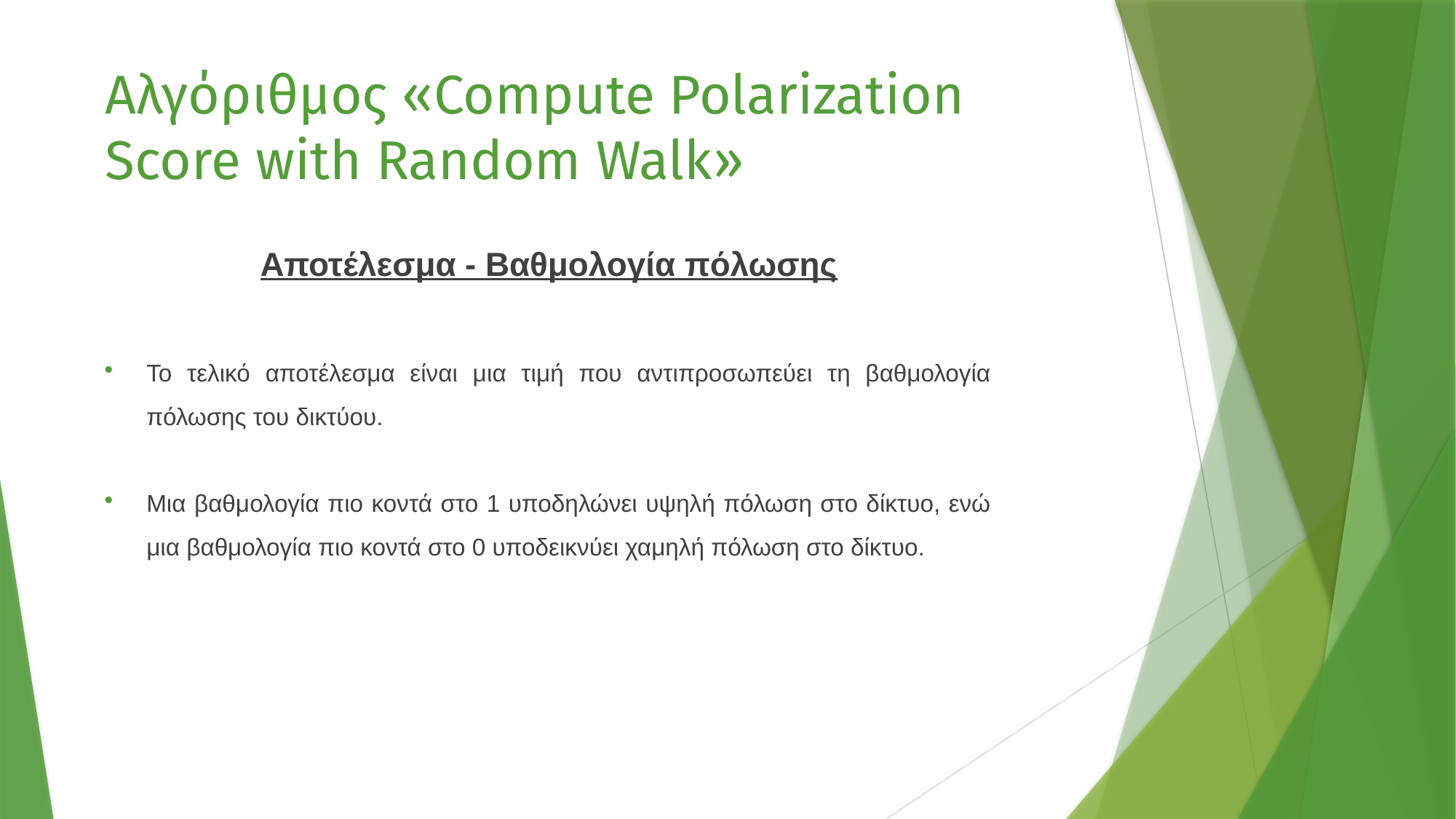

Αλγόριθμος «Compute Polarization Score with Random Walk»
Αποτέλεσμα - Βαθμολογία πόλωσης

Το τελικό αποτέλεσμα είναι μια τιμή που αντιπροσωπεύει τη βαθμολογία πόλωσης του δικτύου.

Μια βαθμολογία πιο κοντά στο 1 υποδηλώνει υψηλή πόλωση στο δίκτυο, ενώ μια βαθμολογία πιο κοντά στο 0 υποδεικνύει χαμηλή πόλωση στο δίκτυο.